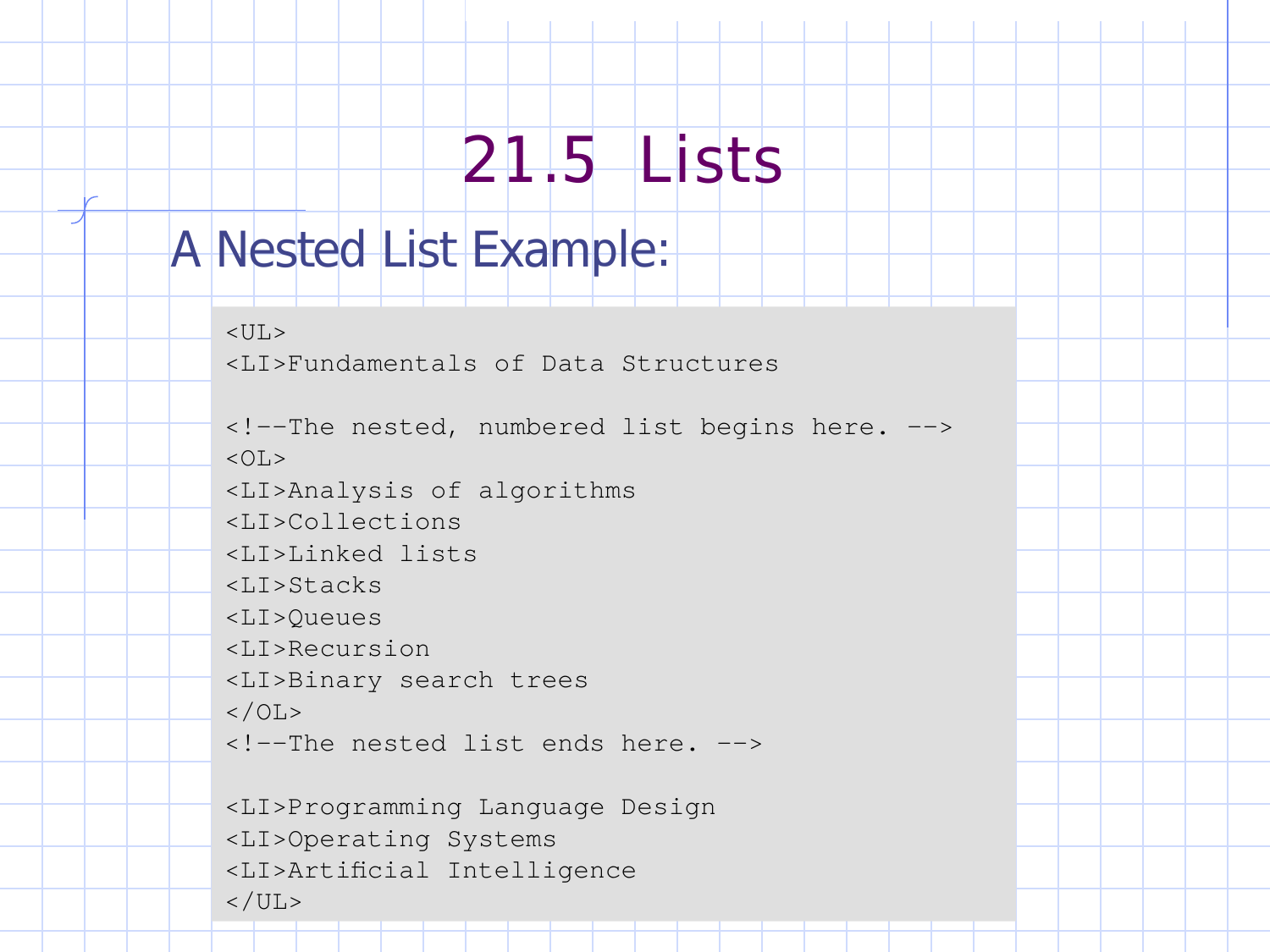

# 21.5  Lists
A Nested List Example:
<UL>
<LI>Fundamentals of Data Structures

<!--The nested, numbered list begins here. -->
<OL>
<LI>Analysis of algorithms
<LI>Collections
<LI>Linked lists
<LI>Stacks
<LI>Queues
<LI>Recursion
<LI>Binary search trees
</OL>
<!--The nested list ends here. -->

<LI>Programming Language Design
<LI>Operating Systems
<LI>Artificial Intelligence
</UL>